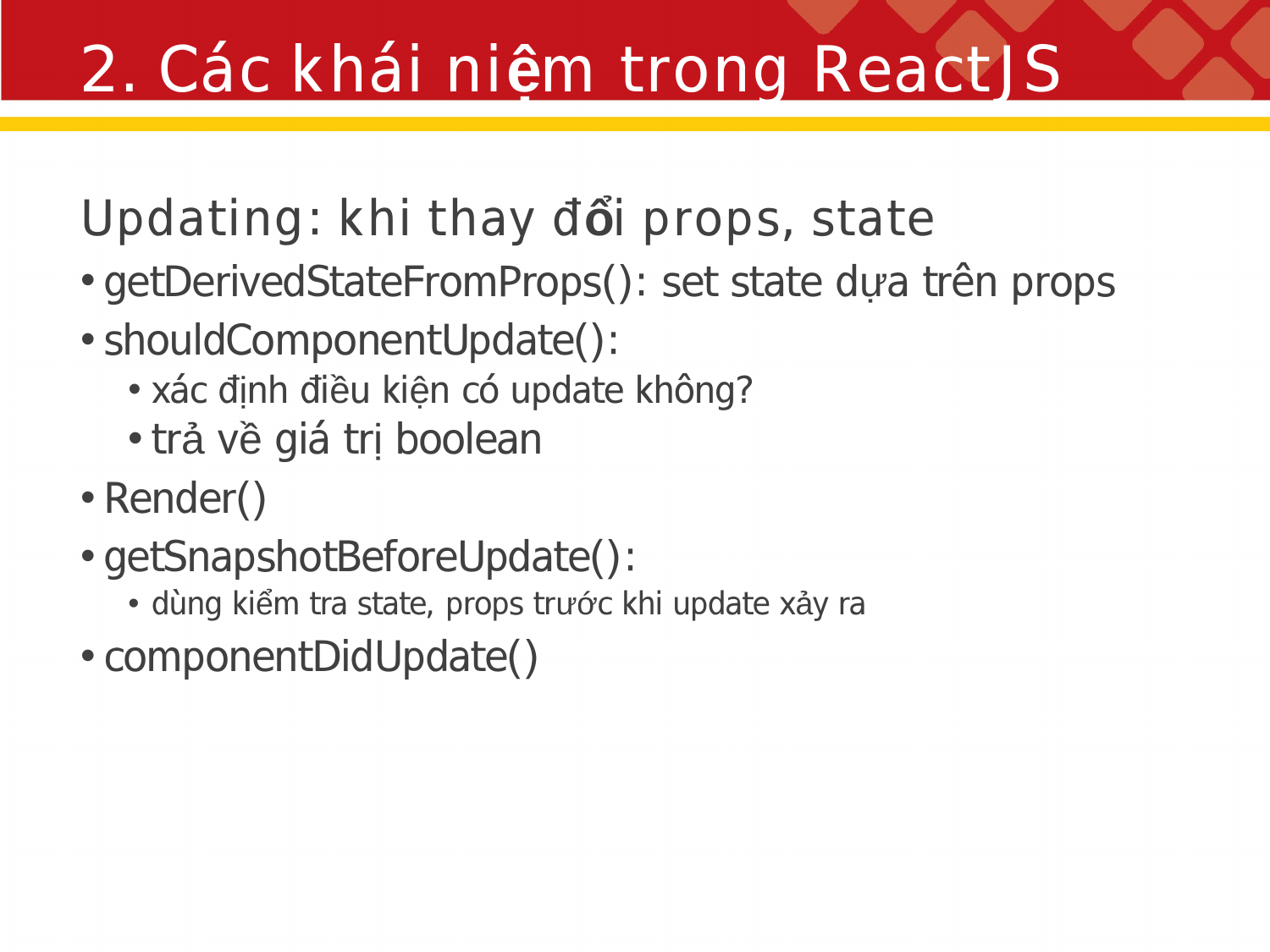

# 2. Các khái niệm trong ReactJS
Updating: khi thay đổi props, state
getDerivedStateFromProps(): set state dựa trên props
shouldComponentUpdate():
xác định điều kiện có update không?
trả về giá trị boolean
Render()
getSnapshotBeforeUpdate():
dùng kiểm tra state, props trước khi update xảy ra
componentDidUpdate()